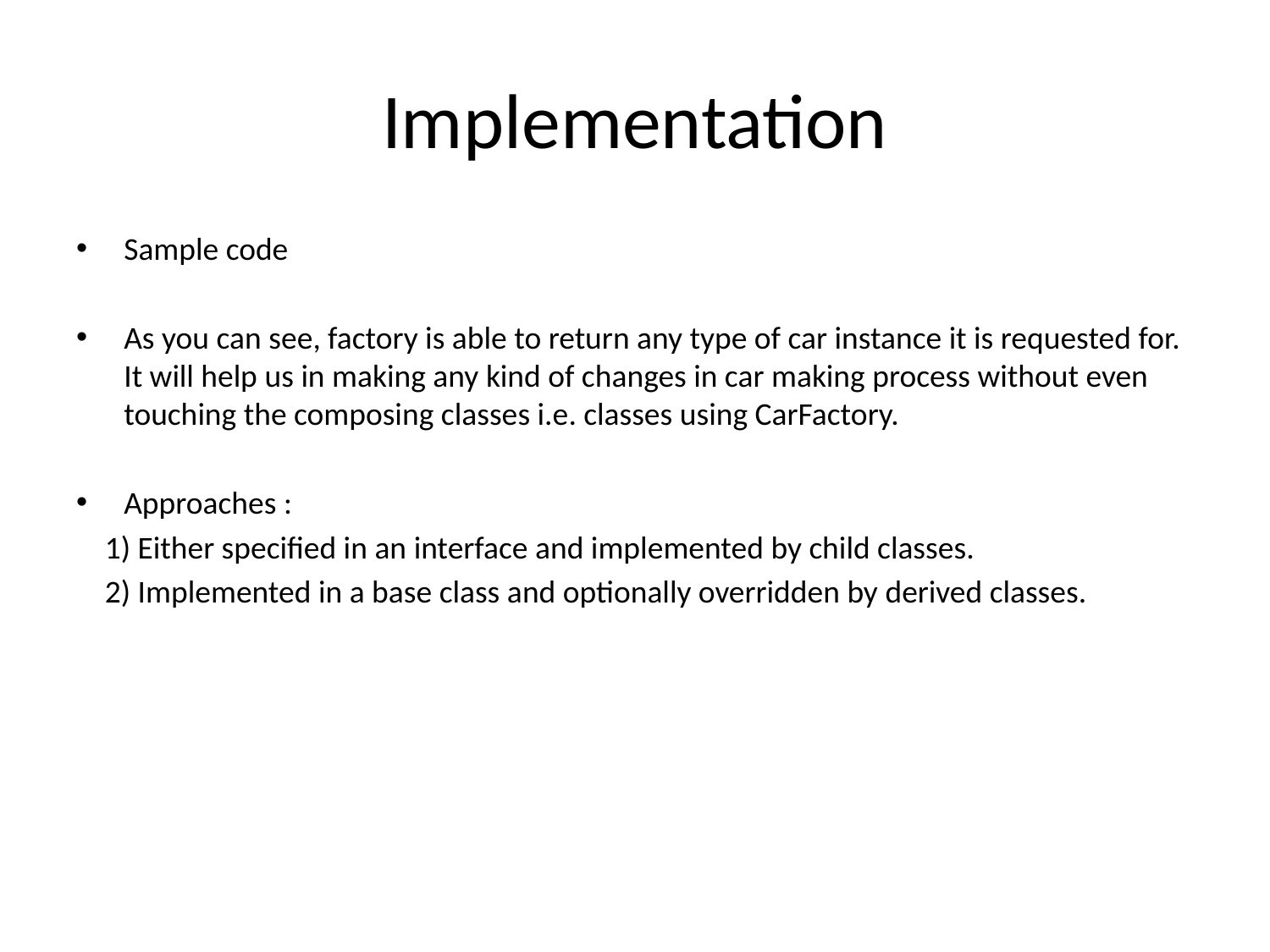

# Implementation
Sample code

As you can see, factory is able to return any type of car instance it is requested for. It will help us in making any kind of changes in car making process without even touching the composing classes i.e. classes using CarFactory.

Approaches :
    1) Either specified in an interface and implemented by child classes.
    2) Implemented in a base class and optionally overridden by derived classes.